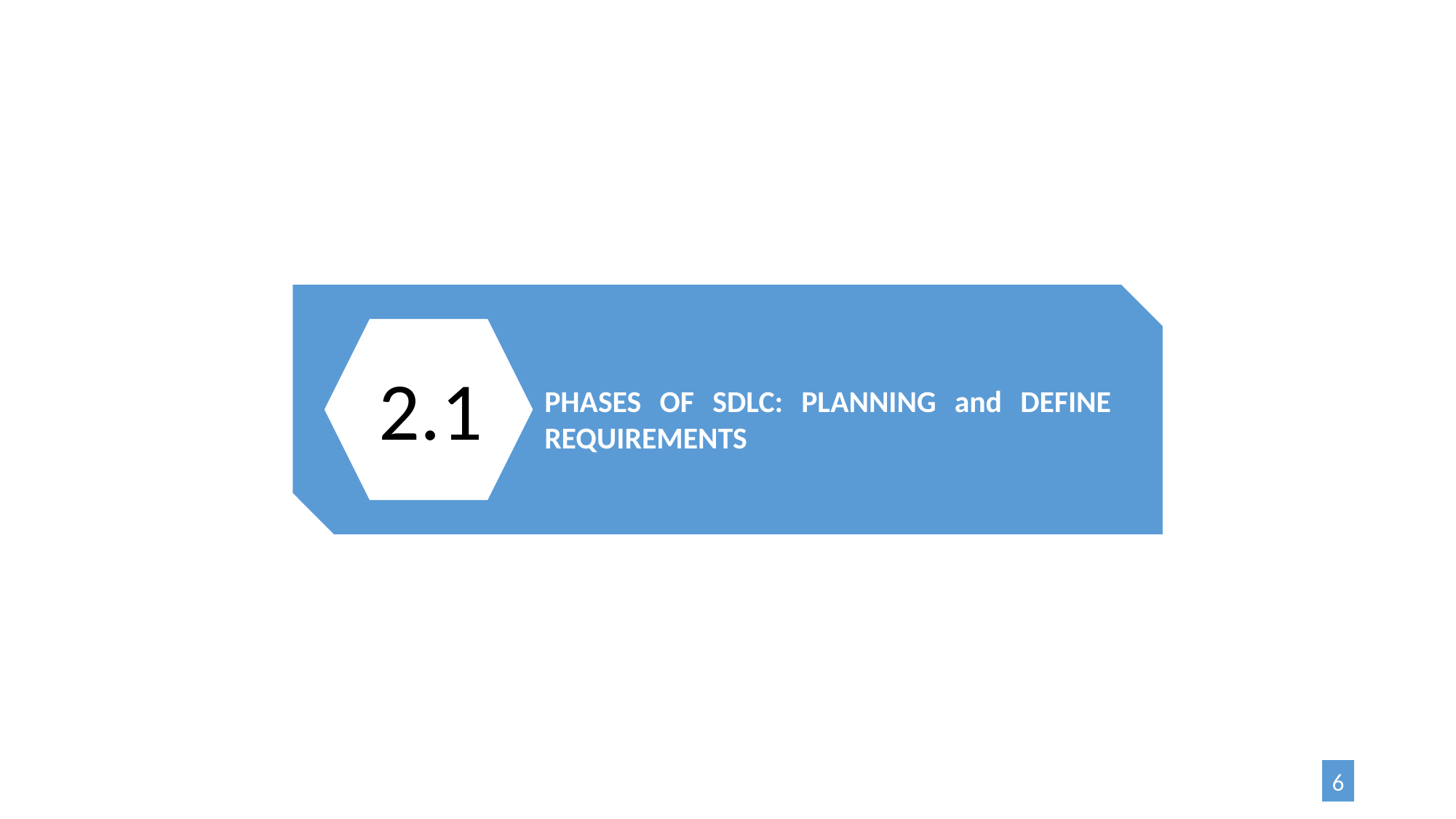

2.1
PHASES OF SDLC: PLANNING and DEFINE REQUIREMENTS

6